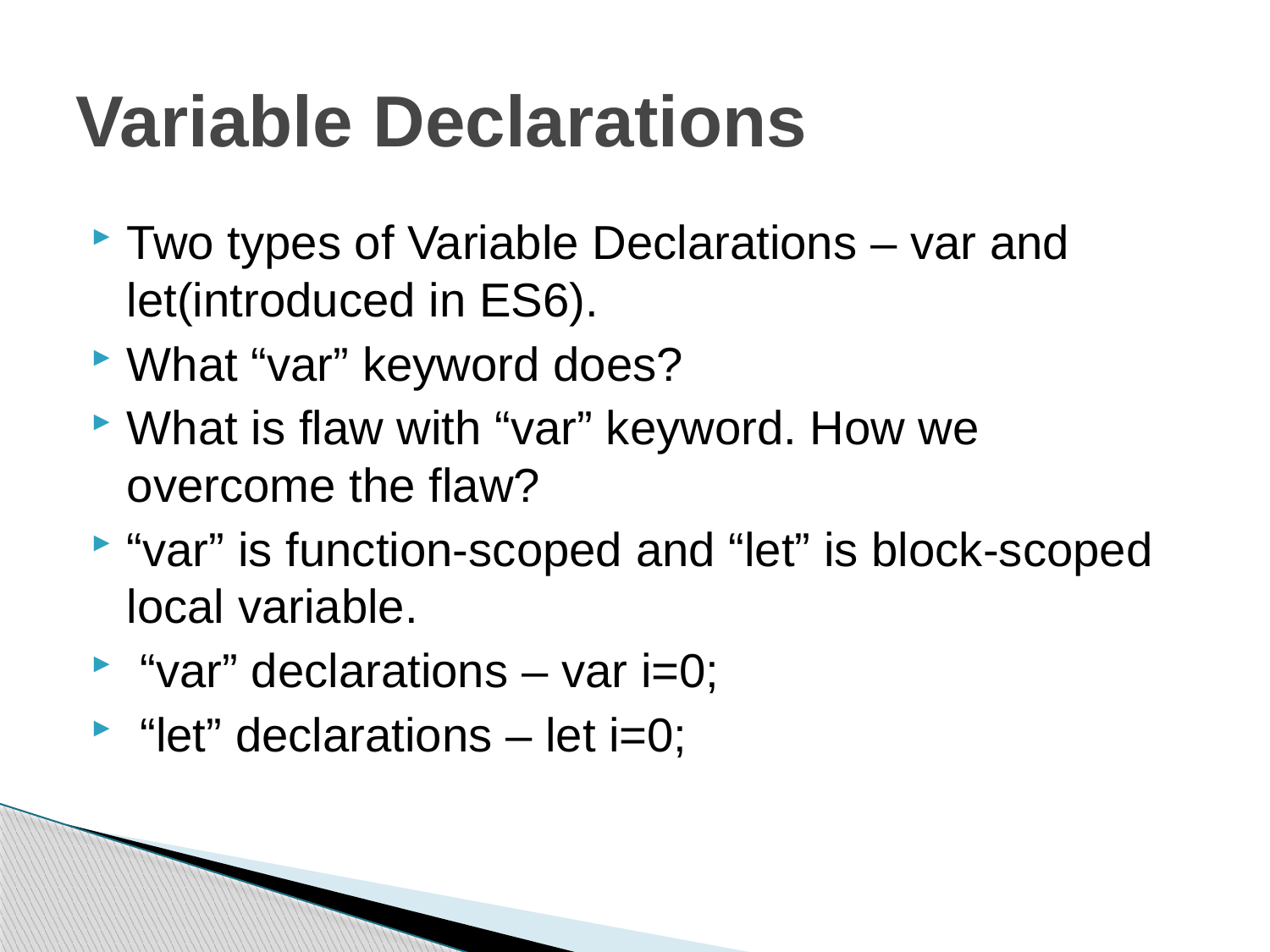

# Variable Declarations
Two types of Variable Declarations – var and let(introduced in ES6).
What “var” keyword does?
What is flaw with “var” keyword. How we overcome the flaw?
“var” is function-scoped and “let” is block-scoped local variable.
 “var” declarations – var i=0;
 “let” declarations – let i=0;